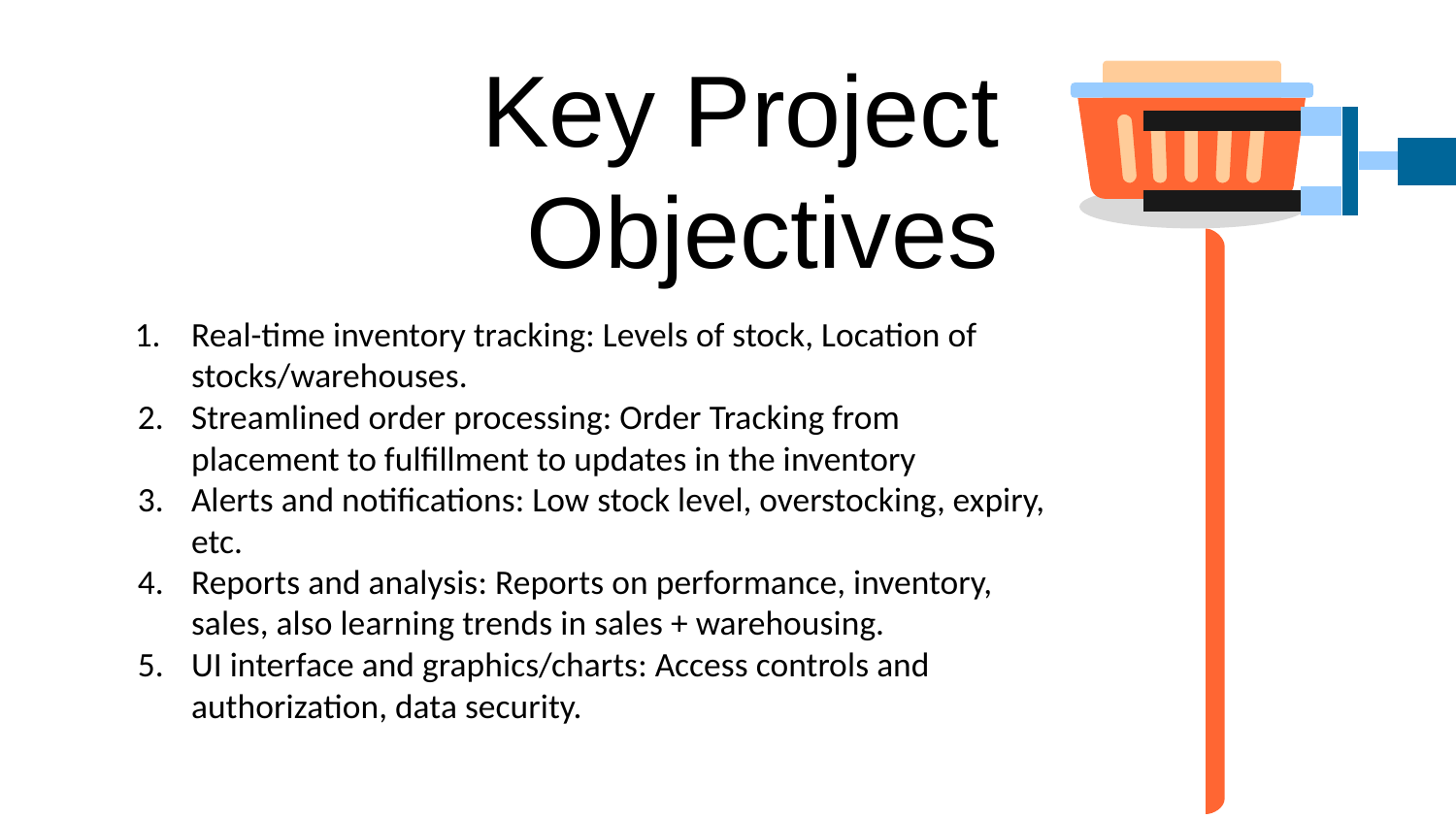

# Key Project Objectives

Real-time inventory tracking: Levels of stock, Location of stocks/warehouses.
Streamlined order processing: Order Tracking from placement to fulfillment to updates in the inventory
Alerts and notifications: Low stock level, overstocking, expiry, etc.
Reports and analysis: Reports on performance, inventory, sales, also learning trends in sales + warehousing.
UI interface and graphics/charts: Access controls and authorization, data security.